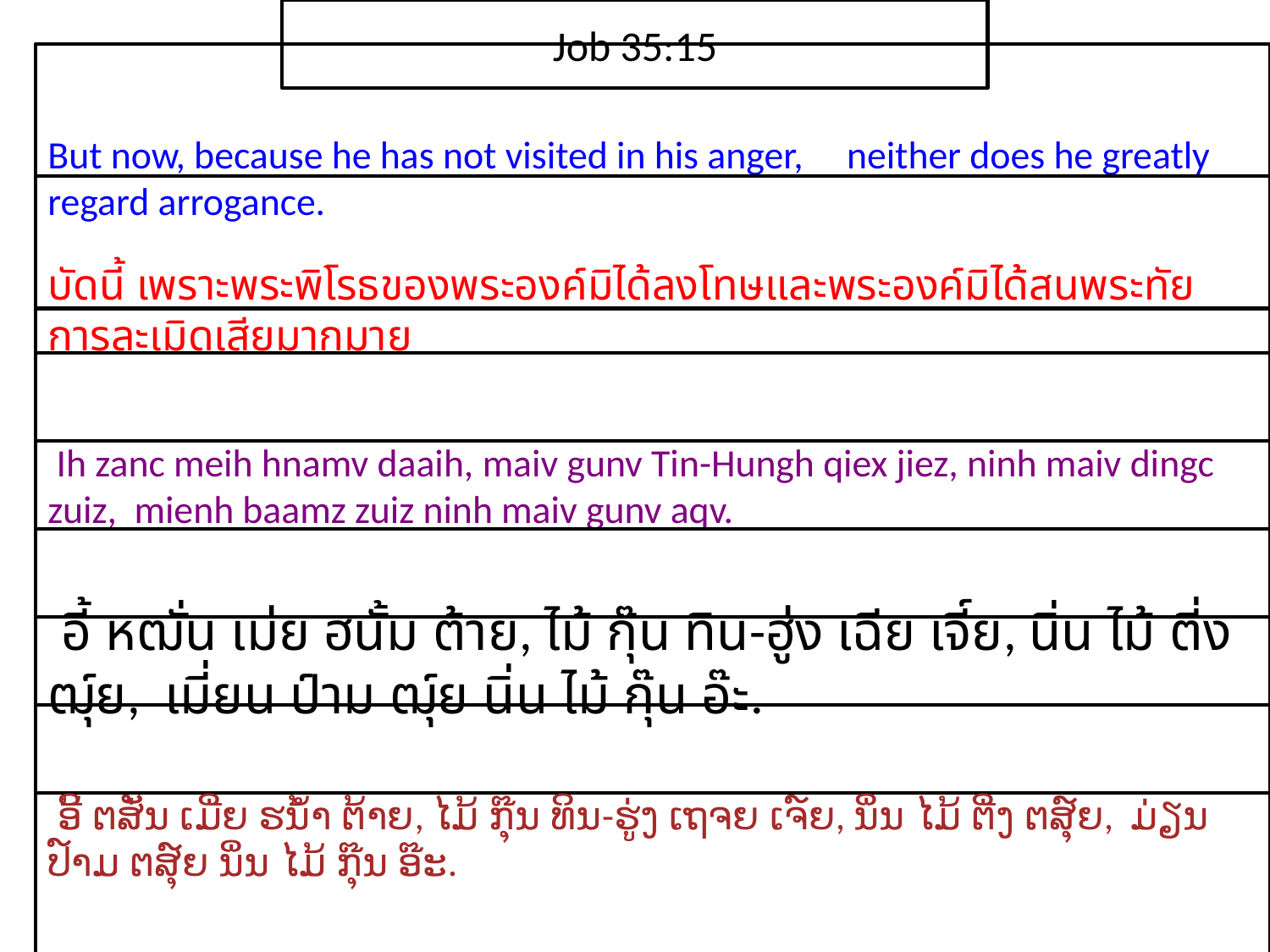

Job 35:15
But now, because he has not visited in his anger,     neither does he greatly regard arrogance.
บัดนี้ เพราะ​พระ​พิโรธ​ของ​พระ​องค์​มิได้​ลงโทษและ​พระ​องค์​มิได้​สน​พระ​ทัย การ​ละเมิด​เสีย​มาก​มาย
 Ih zanc meih hnamv daaih, maiv gunv Tin-Hungh qiex jiez, ninh maiv dingc zuiz,  mienh baamz zuiz ninh maiv gunv aqv.
 อี้ หฒั่น เม่ย ฮนั้ม ต้าย, ไม้ กุ๊น ทิน-ฮู่ง เฉีย เจี์ย, นิ่น ไม้ ตี่ง ฒุ์ย,  เมี่ยน ป์าม ฒุ์ย นิ่น ไม้ กุ๊น อ๊ะ.
 ອີ້ ຕສັ່ນ ເມີ່ຍ ຮນ້ຳ ຕ້າຍ, ໄມ້ ກຸ໊ນ ທິນ-ຮູ່ງ ເຖຈຍ ເຈ໌ຍ, ນິ່ນ ໄມ້ ຕີ່ງ ຕສຸ໌ຍ,  ມ່ຽນ ປ໌າມ ຕສຸ໌ຍ ນິ່ນ ໄມ້ ກຸ໊ນ ອ໊ະ.